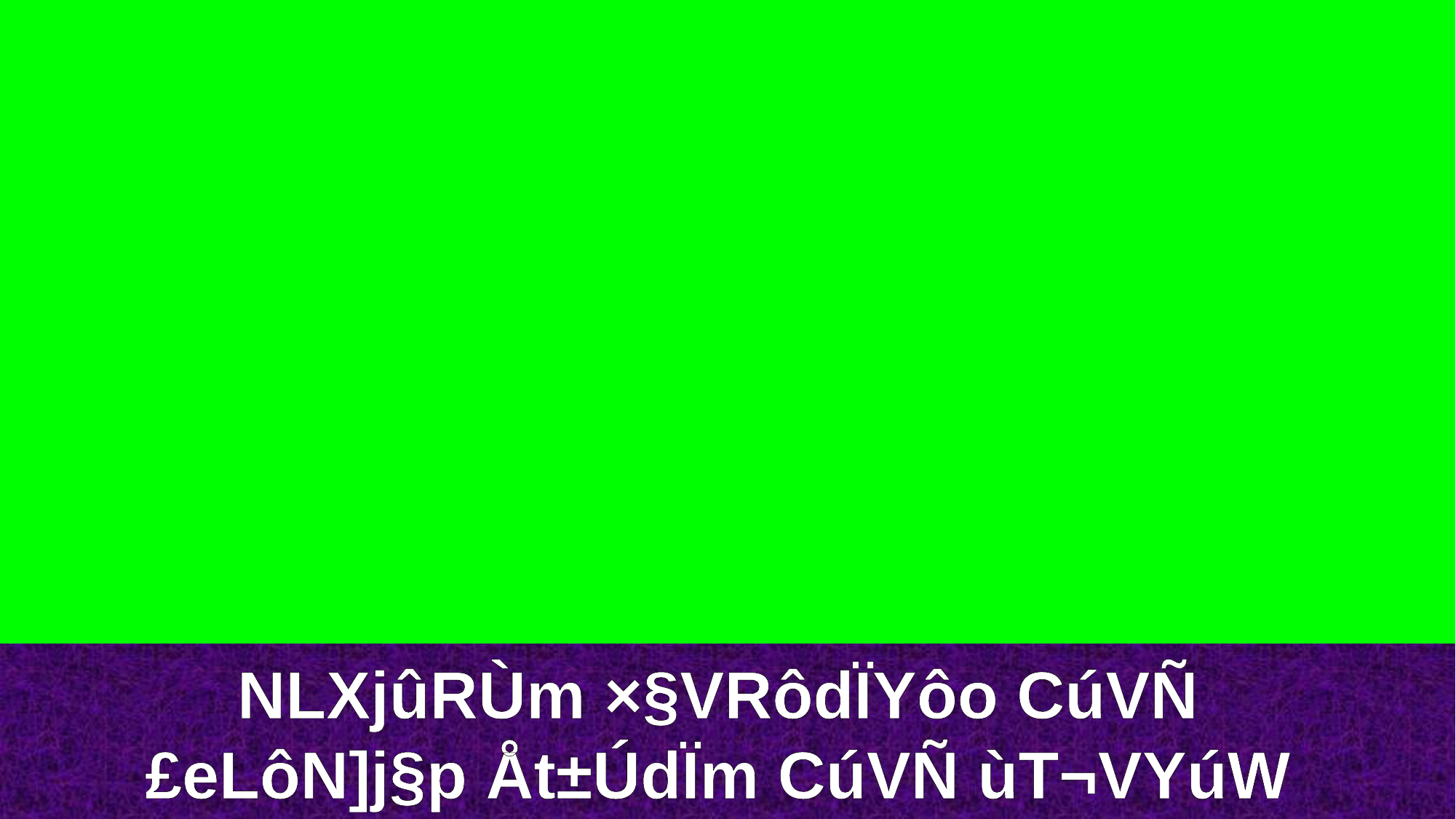

NLXjûRÙm ×§VRôdÏYôo CúVÑ
£eLôN]j§p Åt±ÚdÏm CúVÑ ùT¬VYúW